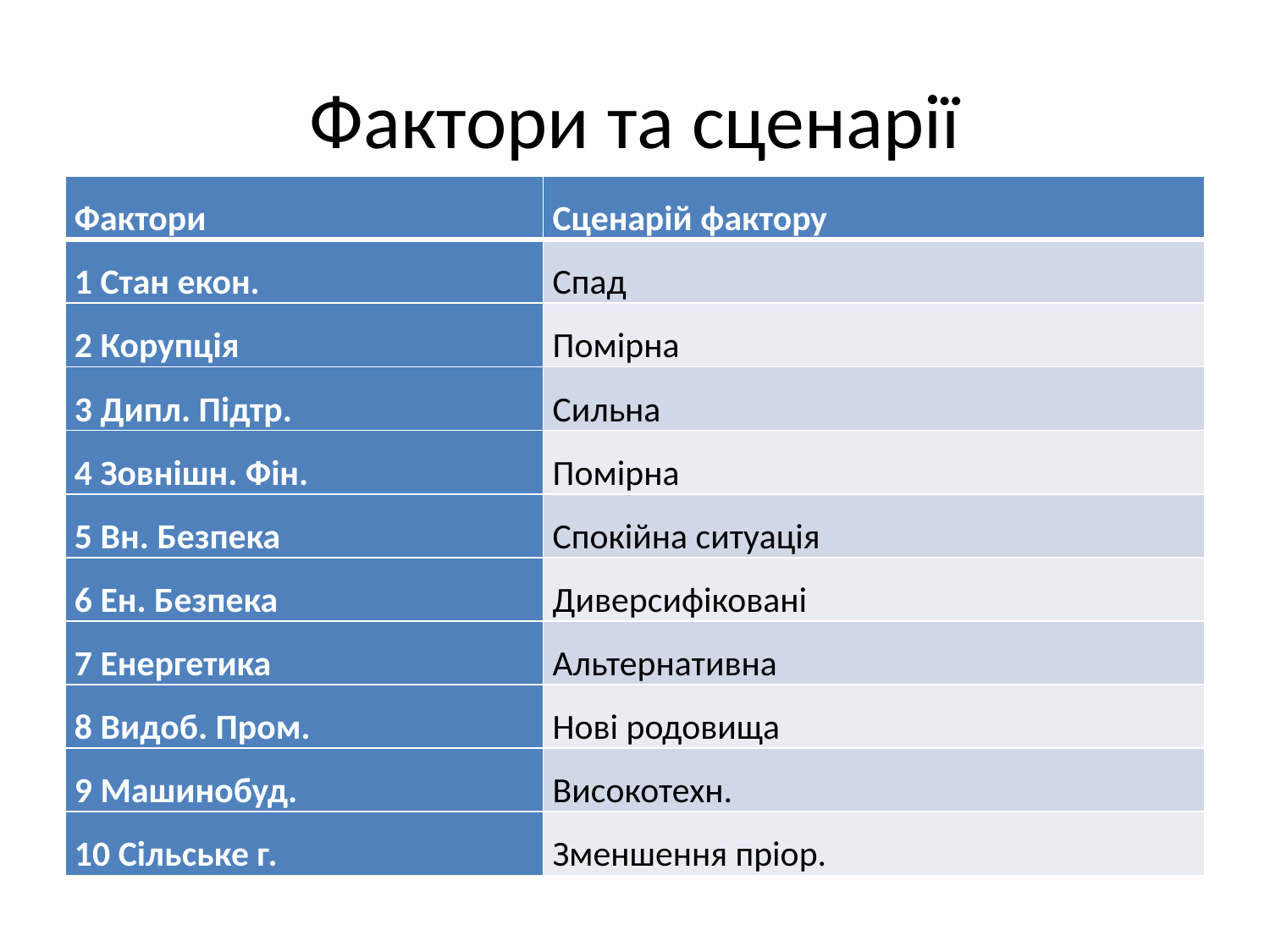

# Фактори та сценарії
| Фактори | Сценарій фактору |
| --- | --- |
| 1 Стан екон. | Спад |
| 2 Корупція | Помірна |
| 3 Дипл. Підтр. | Сильна |
| 4 Зовнішн. Фін. | Помірна |
| 5 Вн. Безпека | Спокійна ситуація |
| 6 Ен. Безпека | Диверсифіковані |
| 7 Енергетика | Альтернативна |
| 8 Видоб. Пром. | Нові родовища |
| 9 Машинобуд. | Високотехн. |
| 10 Сільське г. | Зменшення пріор. |